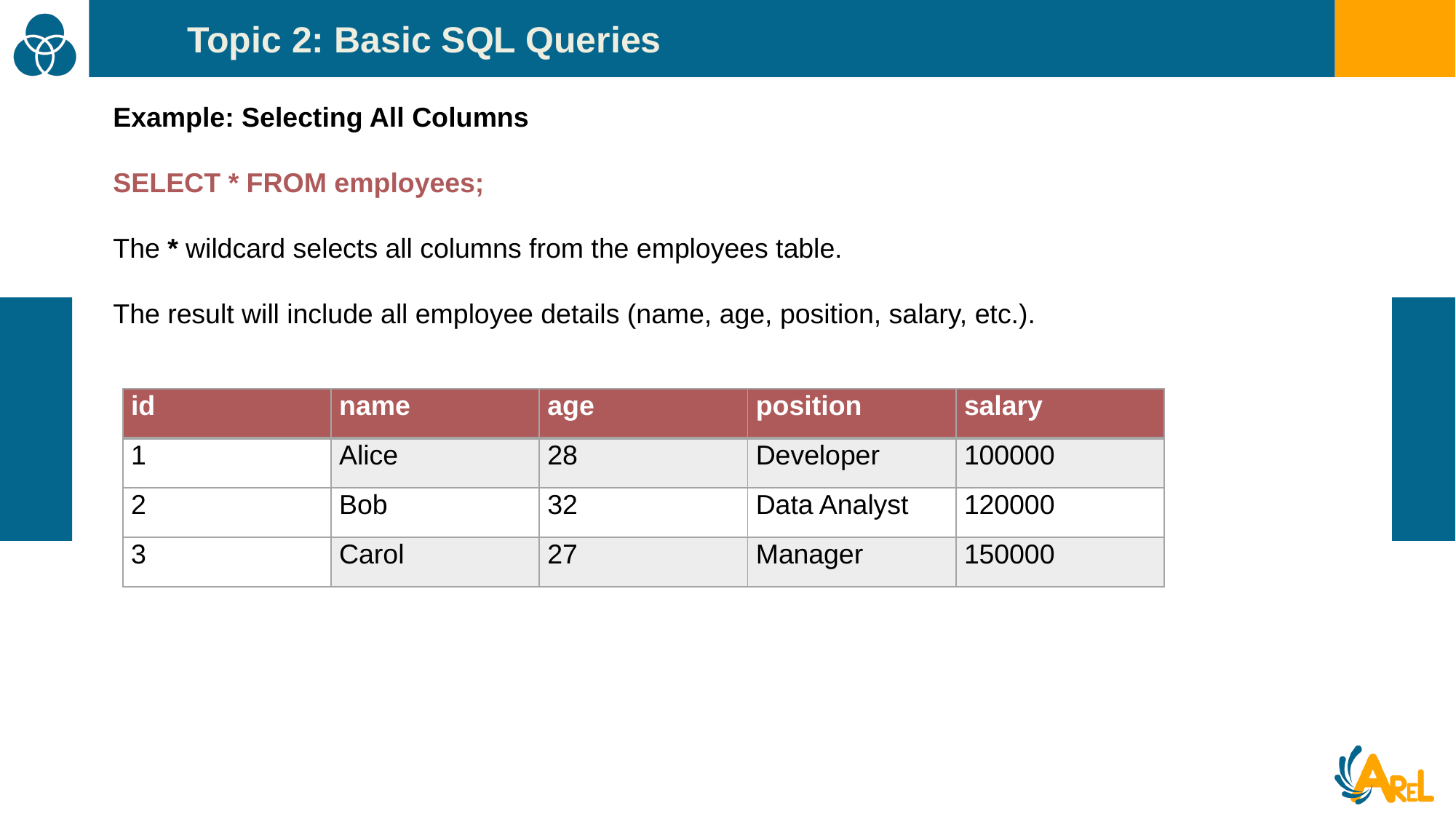

Topic 2: Basic SQL Queries
Example: Selecting All Columns

SELECT * FROM employees;

The * wildcard selects all columns from the employees table.

The result will include all employee details (name, age, position, salary, etc.).

| id | name | age | position | salary |
| --- | --- | --- | --- | --- |
| 1 | Alice | 28 | Developer | 100000 |
| 2 | Bob | 32 | Data Analyst | 120000 |
| 3 | Carol | 27 | Manager | 150000 |